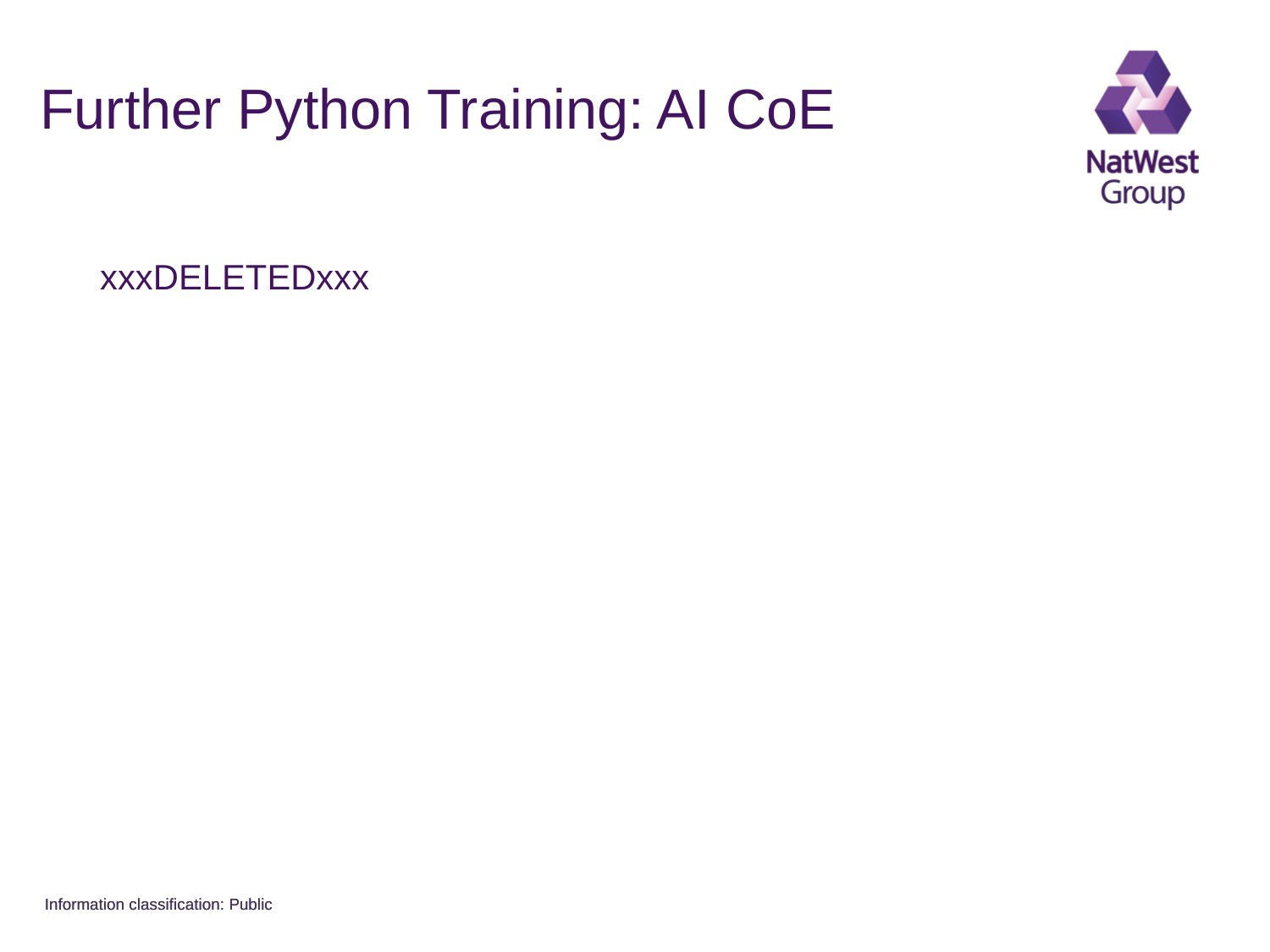

FOR INTERNAL USE ONLY
# Further Python Training: AI CoE
xxxDELETEDxxx
Information classiﬁcation: Public